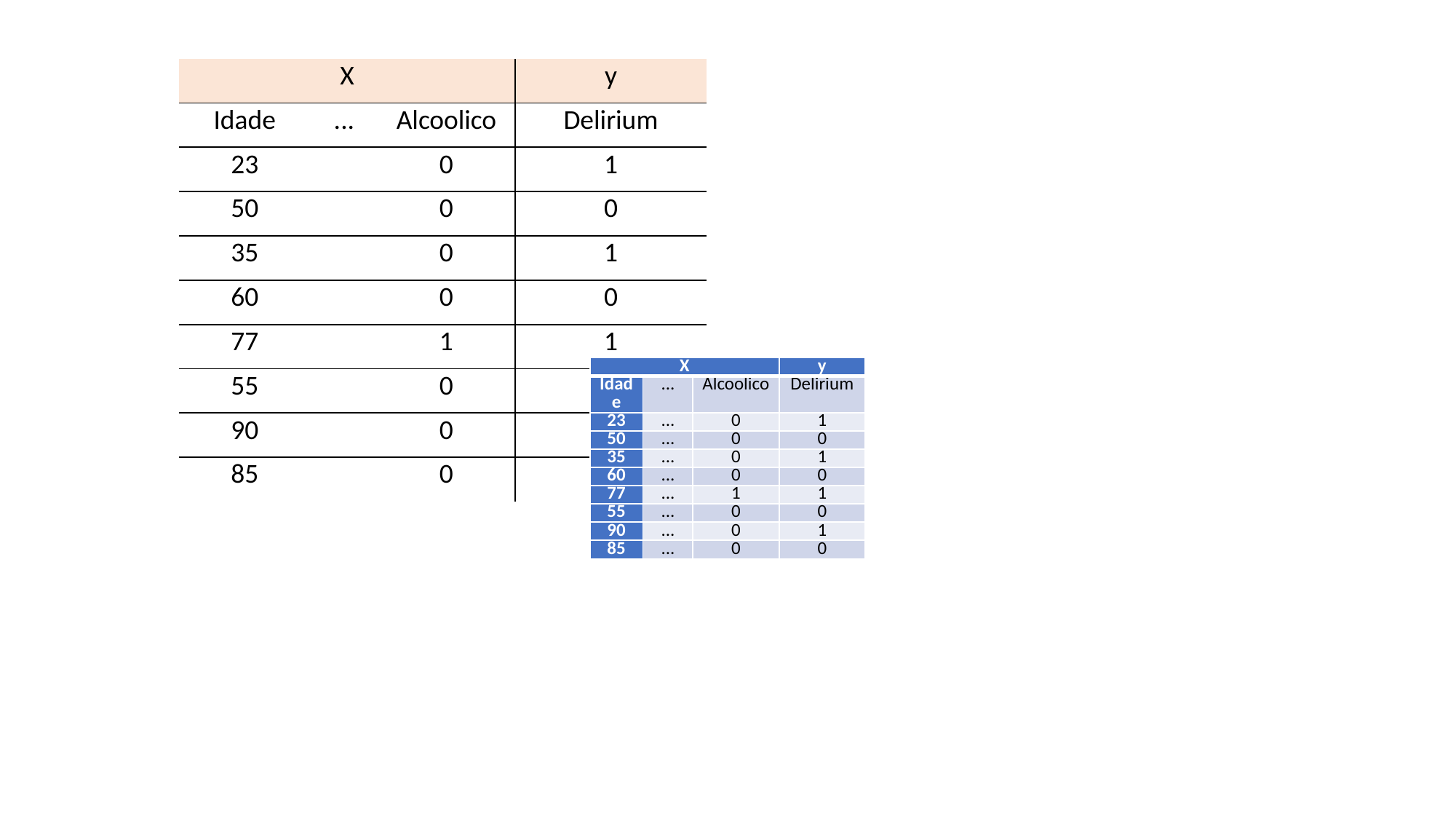

| X |  |  | y |
| --- | --- | --- | --- |
| Idade | ... | Alcoolico | Delirium |
| 23 |  | 0 | 1 |
| 50 |  | 0 | 0 |
| 35 |  | 0 | 1 |
| 60 |  | 0 | 0 |
| 77 |  | 1 | 1 |
| 55 |  | 0 | 0 |
| 90 |  | 0 | 1 |
| 85 |  | 0 | 0 |
| X |  |  | y |
| --- | --- | --- | --- |
| Idade | ... | Alcoolico | Delirium |
| 23 | ... | 0 | 1 |
| 50 | ... | 0 | 0 |
| 35 | ... | 0 | 1 |
| 60 | ... | 0 | 0 |
| 77 | ... | 1 | 1 |
| 55 | ... | 0 | 0 |
| 90 | ... | 0 | 1 |
| 85 | ... | 0 | 0 |